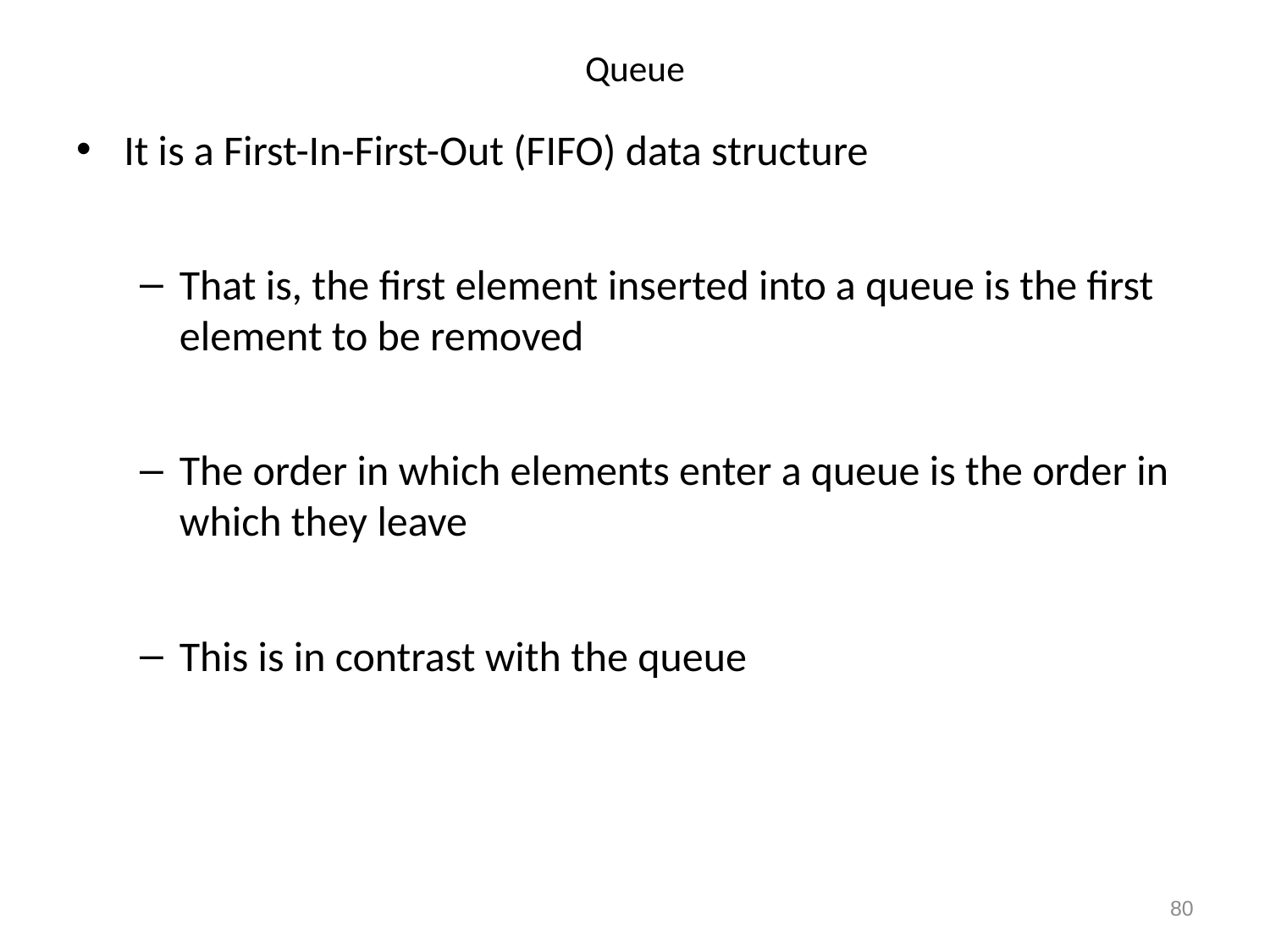

# Queue
It is a First-In-First-Out (FIFO) data structure

That is, the first element inserted into a queue is the first element to be removed

The order in which elements enter a queue is the order in which they leave

This is in contrast with the queue
80